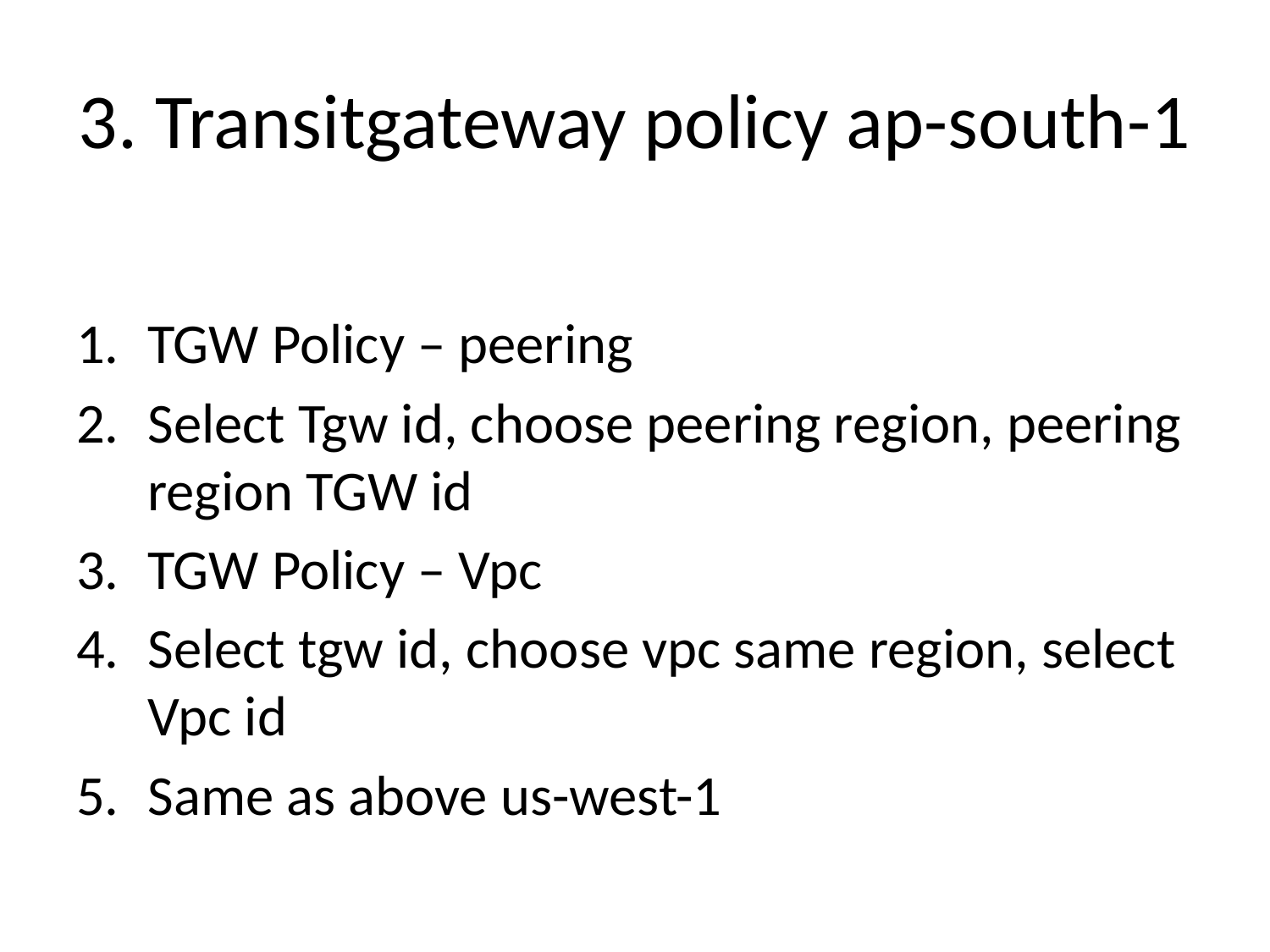

# 3. Transitgateway policy ap-south-1

TGW Policy – peering
Select Tgw id, choose peering region, peering region TGW id
TGW Policy – Vpc
Select tgw id, choose vpc same region, select Vpc id
Same as above us-west-1